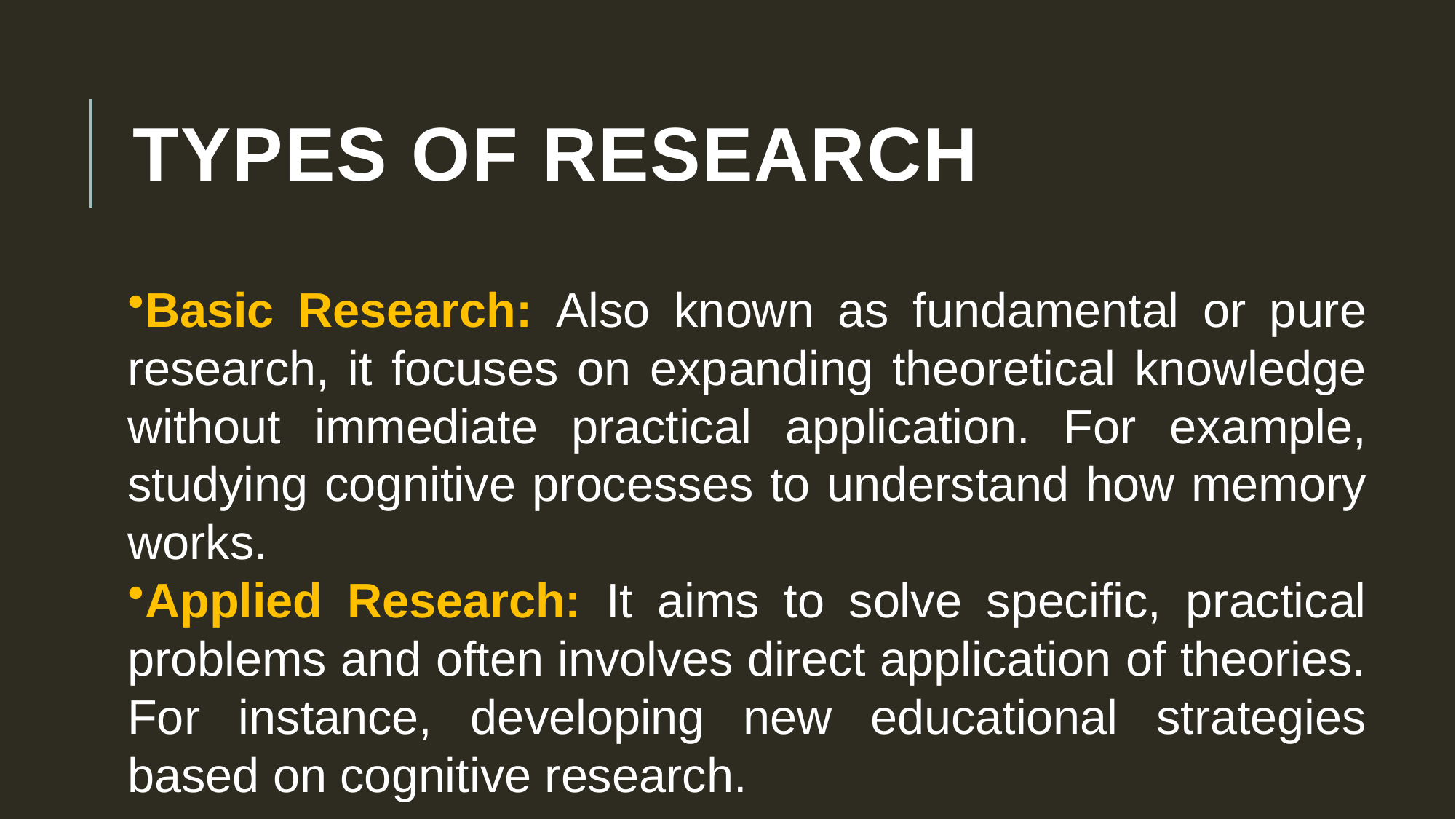

# Types of Research
Basic Research: Also known as fundamental or pure research, it focuses on expanding theoretical knowledge without immediate practical application. For example, studying cognitive processes to understand how memory works.
Applied Research: It aims to solve specific, practical problems and often involves direct application of theories. For instance, developing new educational strategies based on cognitive research.